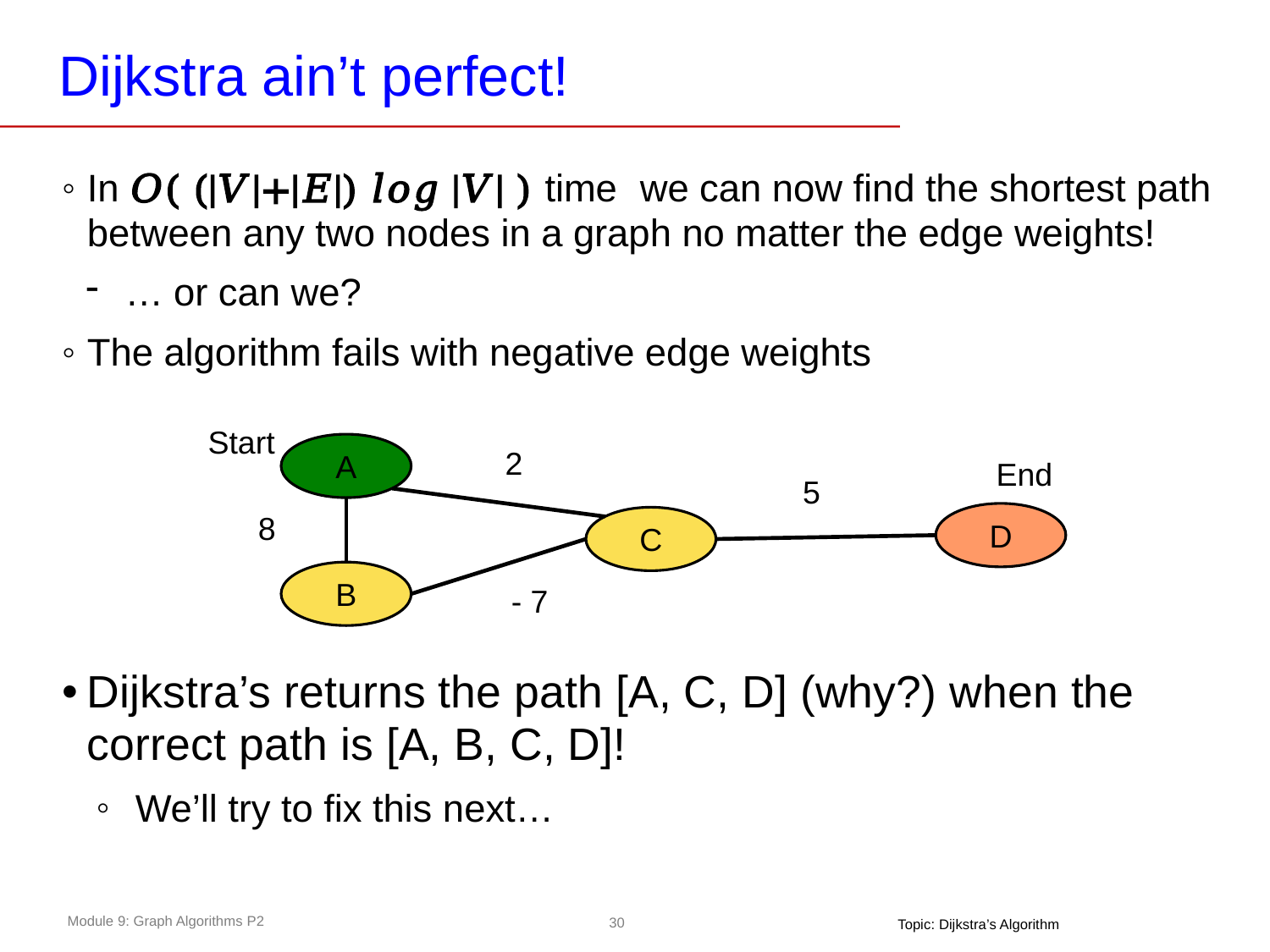

# Dijkstra ain’t perfect!
In 𝑂( (|𝑉|+|𝐸|) 𝑙𝑜𝑔 |𝑉| ) time  we can now find the shortest path between any two nodes in a graph no matter the edge weights!
… or can we?
The algorithm fails with negative edge weights

Dijkstra’s returns the path [A, C, D] (why?) when the correct path is [A, B, C, D]!
We’ll try to fix this next…

Start
A
2
End
5
8
D
C
B
- 7
Topic: Dijkstra’s Algorithm